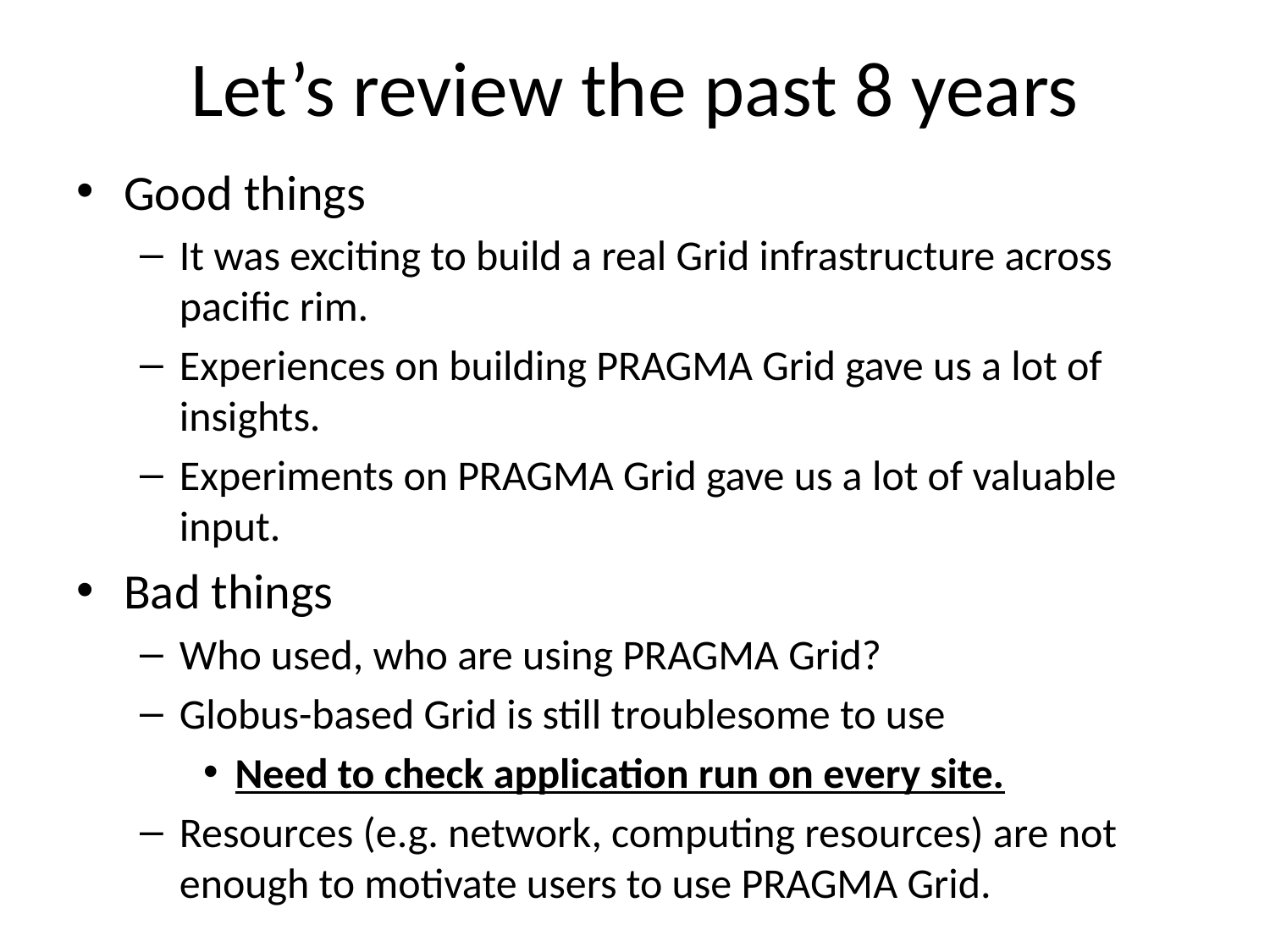

# Let’s review the past 8 years
Good things
It was exciting to build a real Grid infrastructure across pacific rim.
Experiences on building PRAGMA Grid gave us a lot of insights.
Experiments on PRAGMA Grid gave us a lot of valuable input.
Bad things
Who used, who are using PRAGMA Grid?
Globus-based Grid is still troublesome to use
Need to check application run on every site.
Resources (e.g. network, computing resources) are not enough to motivate users to use PRAGMA Grid.